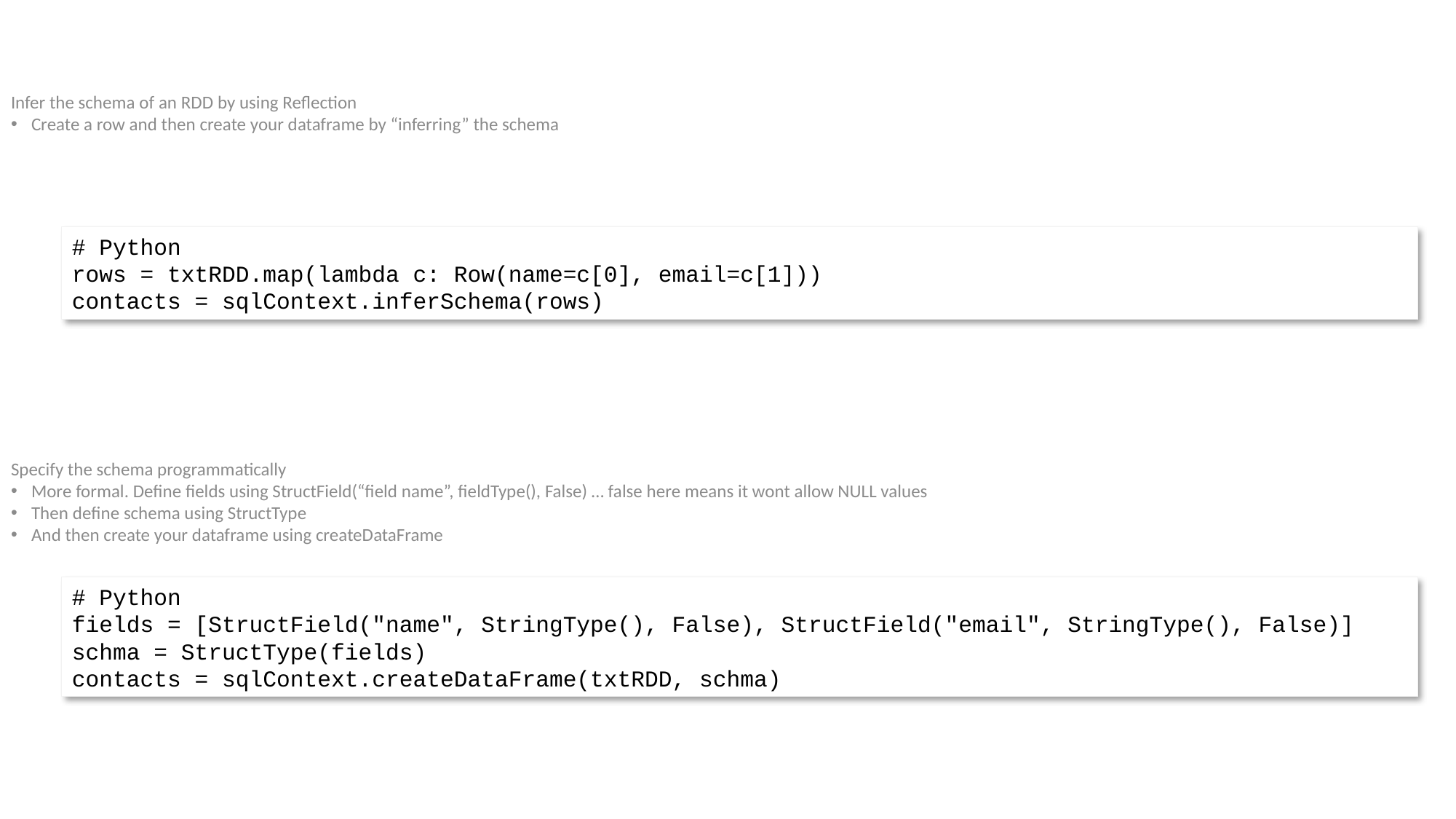

Infer the schema of an RDD by using Reflection
Create a row and then create your dataframe by “inferring” the schema

Specify the schema programmatically
More formal. Define fields using StructField(“field name”, fieldType(), False) … false here means it wont allow NULL values
Then define schema using StructType
And then create your dataframe using createDataFrame
# Python
rows = txtRDD.map(lambda c: Row(name=c[0], email=c[1]))
contacts = sqlContext.inferSchema(rows)
# Python
fields = [StructField("name", StringType(), False), StructField("email", StringType(), False)]
schma = StructType(fields)
contacts = sqlContext.createDataFrame(txtRDD, schma)